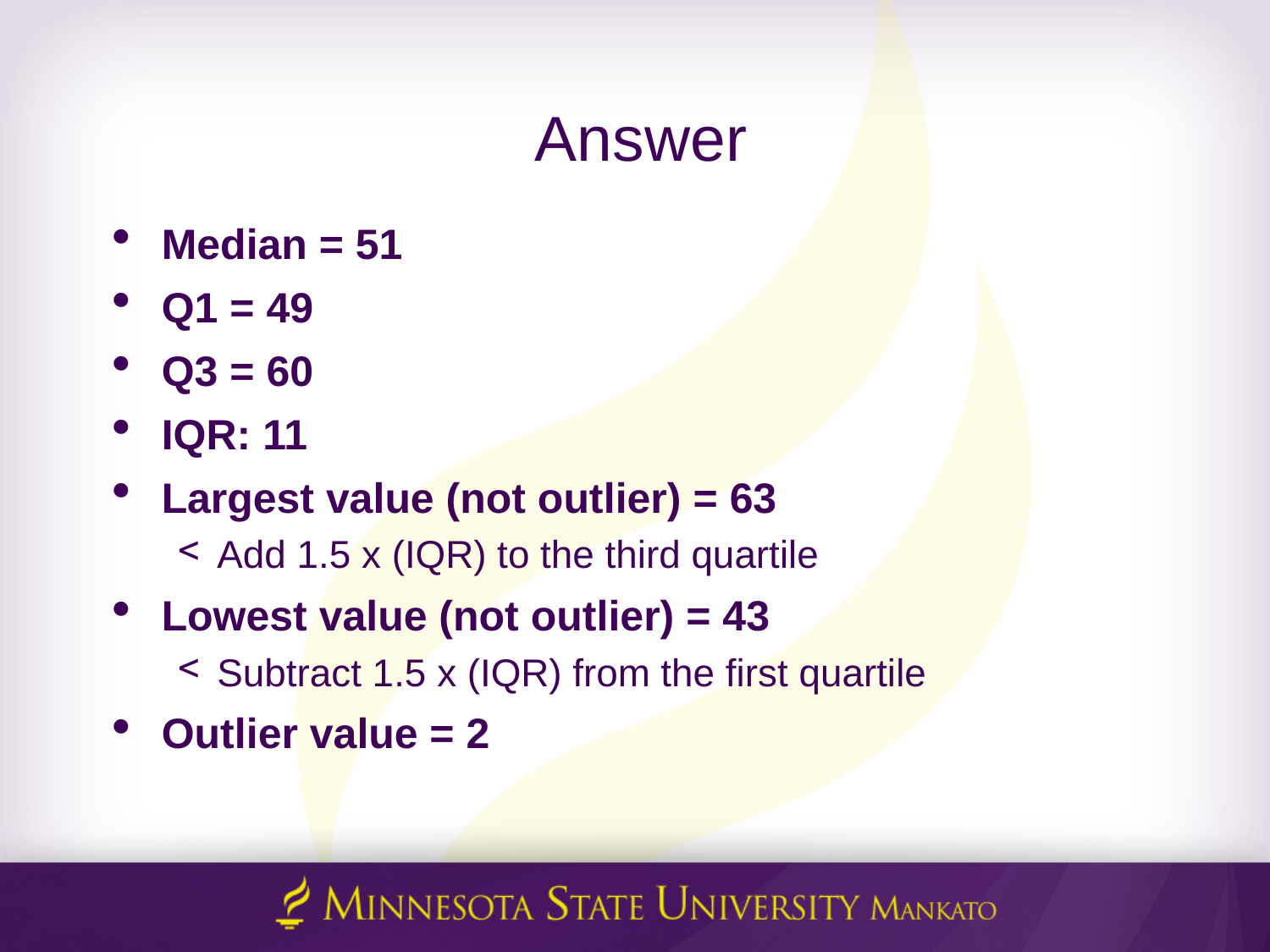

# Answer
Median = 51
Q1 = 49
Q3 = 60
IQR: 11
Largest value (not outlier) = 63
Add 1.5 x (IQR) to the third quartile
Lowest value (not outlier) = 43
Subtract 1.5 x (IQR) from the first quartile
Outlier value = 2